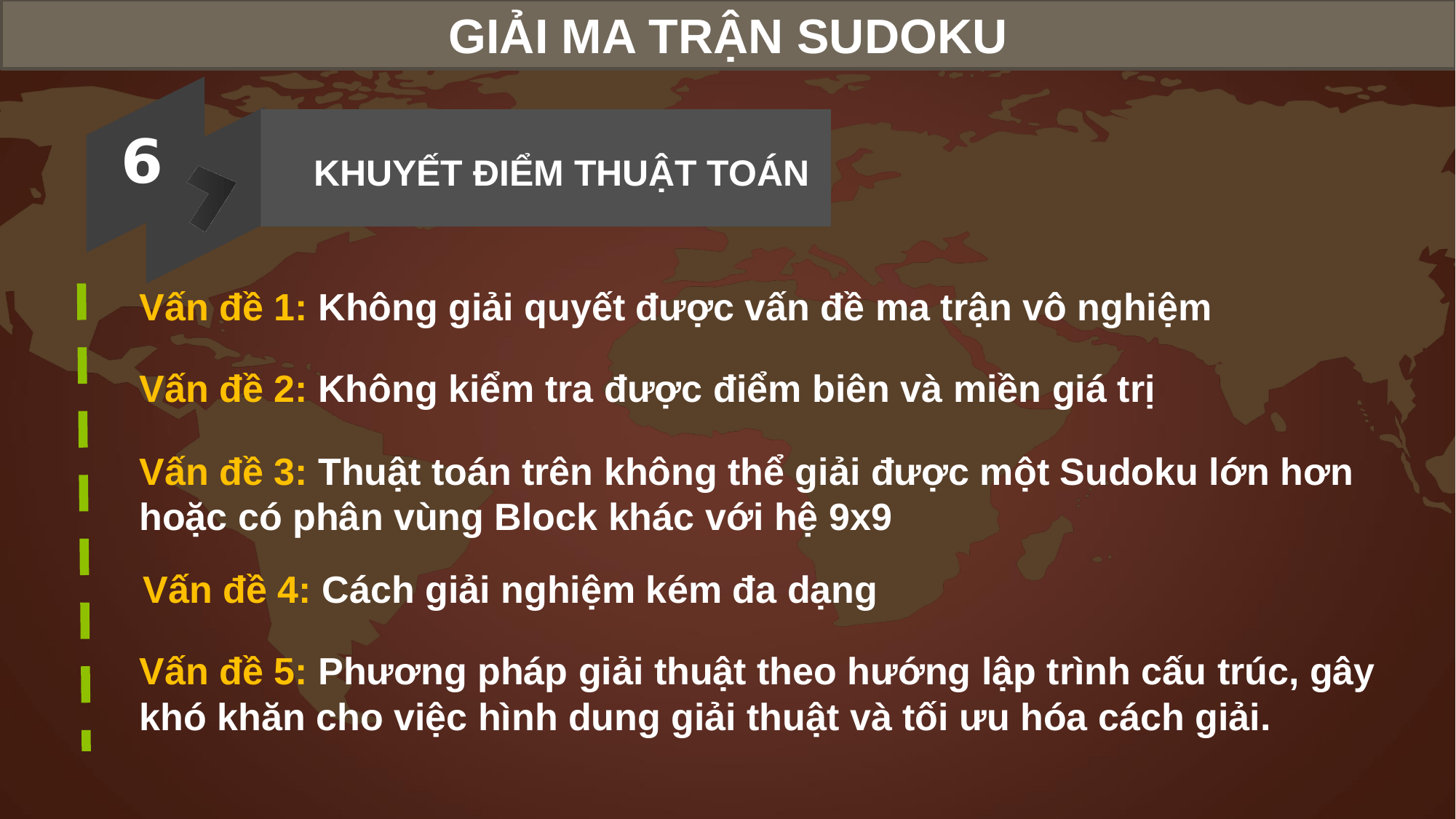

GIẢI MA TRẬN SUDOKU

6
KHUYẾT ĐIỂM THUẬT TOÁN
Vấn đề 1: Không giải quyết được vấn đề ma trận vô nghiệm
Vấn đề 2: Không kiểm tra được điểm biên và miền giá trị
Vấn đề 3: Thuật toán trên không thể giải được một Sudoku lớn hơn hoặc có phân vùng Block khác với hệ 9x9
Vấn đề 4: Cách giải nghiệm kém đa dạng
Vấn đề 5: Phương pháp giải thuật theo hướng lập trình cấu trúc, gây khó khăn cho việc hình dung giải thuật và tối ưu hóa cách giải.